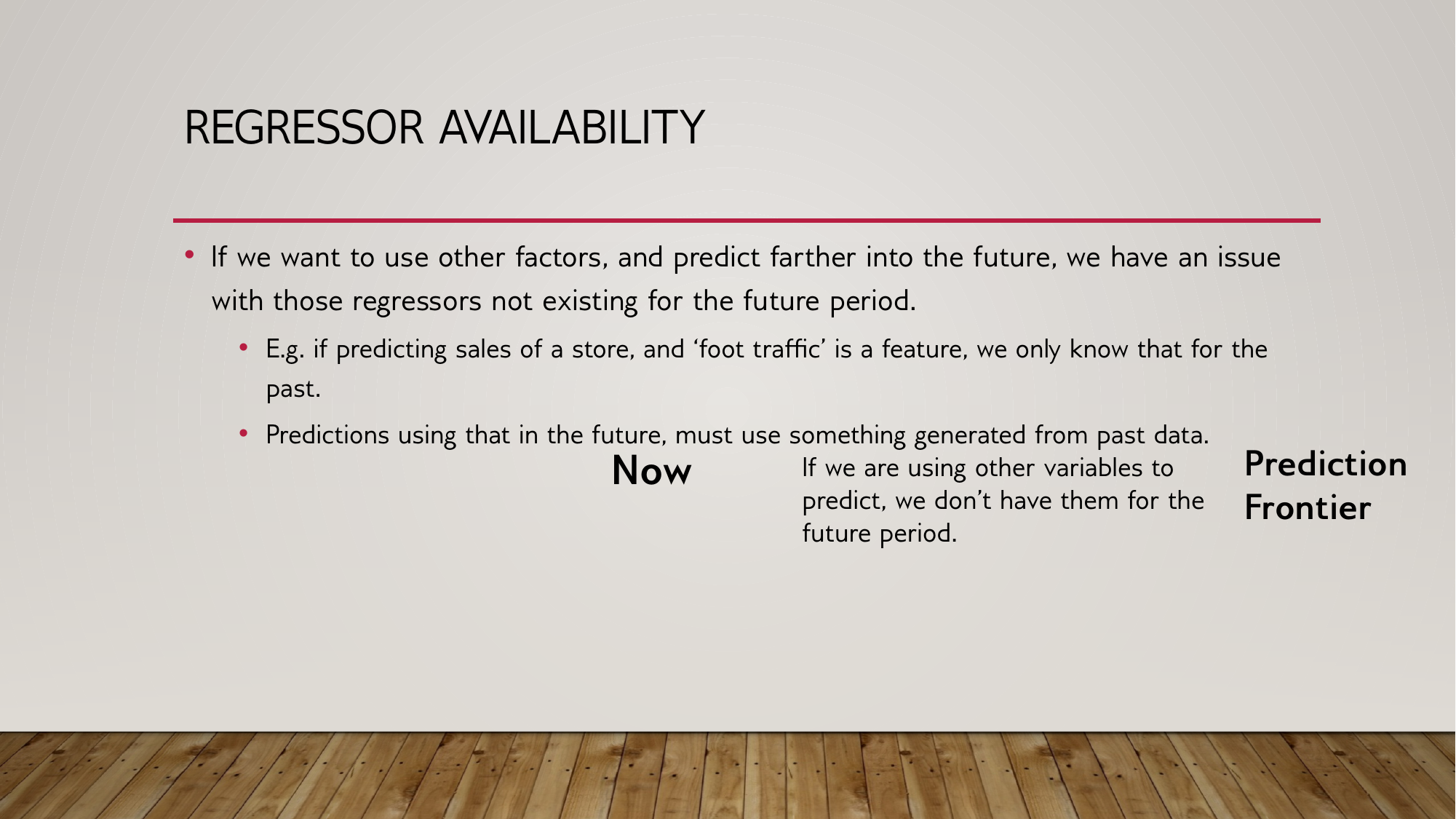

# Regressor Availability
If we want to use other factors, and predict farther into the future, we have an issue with those regressors not existing for the future period.
E.g. if predicting sales of a store, and ‘foot traffic’ is a feature, we only know that for the past.
Predictions using that in the future, must use something generated from past data.
Prediction Frontier
Now
If we are using other variables to predict, we don’t have them for the future period.